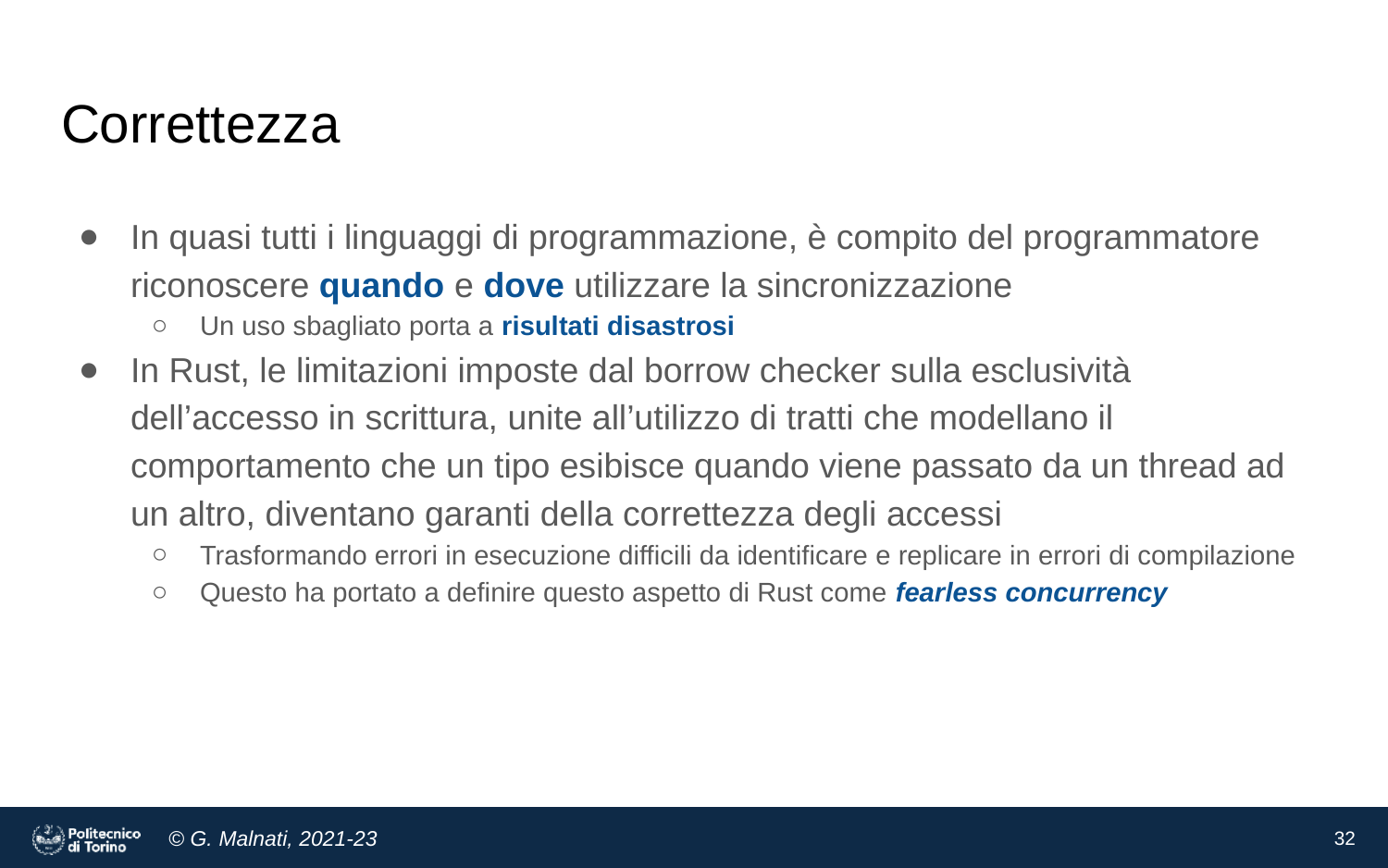

# Correttezza
In quasi tutti i linguaggi di programmazione, è compito del programmatore riconoscere quando e dove utilizzare la sincronizzazione
Un uso sbagliato porta a risultati disastrosi
In Rust, le limitazioni imposte dal borrow checker sulla esclusività dell’accesso in scrittura, unite all’utilizzo di tratti che modellano il comportamento che un tipo esibisce quando viene passato da un thread ad un altro, diventano garanti della correttezza degli accessi
Trasformando errori in esecuzione difficili da identificare e replicare in errori di compilazione
Questo ha portato a definire questo aspetto di Rust come fearless concurrency
32